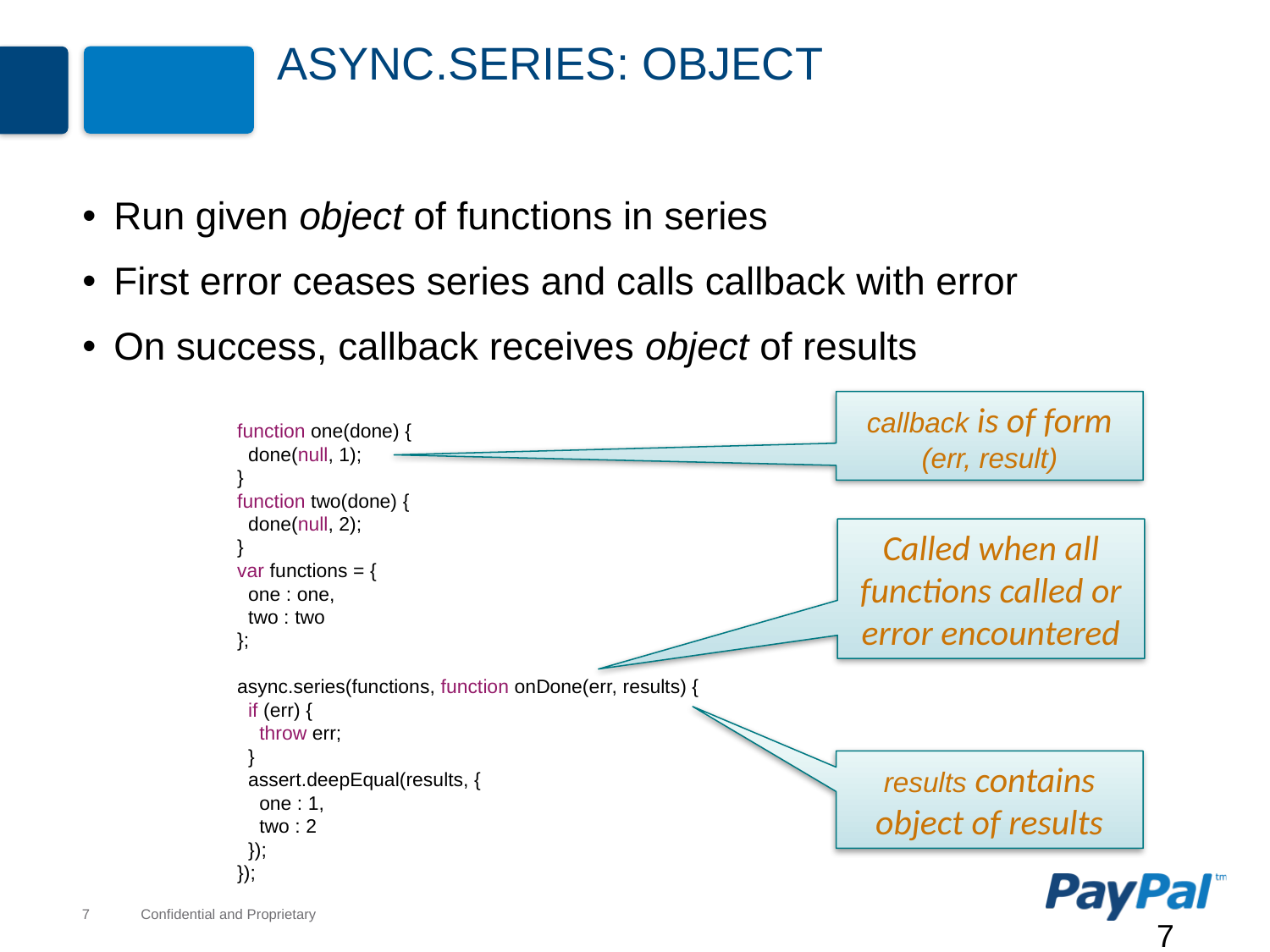

# async.series: object
Run given object of functions in series
First error ceases series and calls callback with error
On success, callback receives object of results
callback is of form (err, result)
function one(done) {
  done(null, 1);
}
function two(done) {
  done(null, 2);
}
var functions = {
  one : one,
  two : two
};

async.series(functions, function onDone(err, results) {
  if (err) {
    throw err;
  }
  assert.deepEqual(results, {
    one : 1,
    two : 2
  });
});
Called when all functions called or error encountered
results contains object of results
7